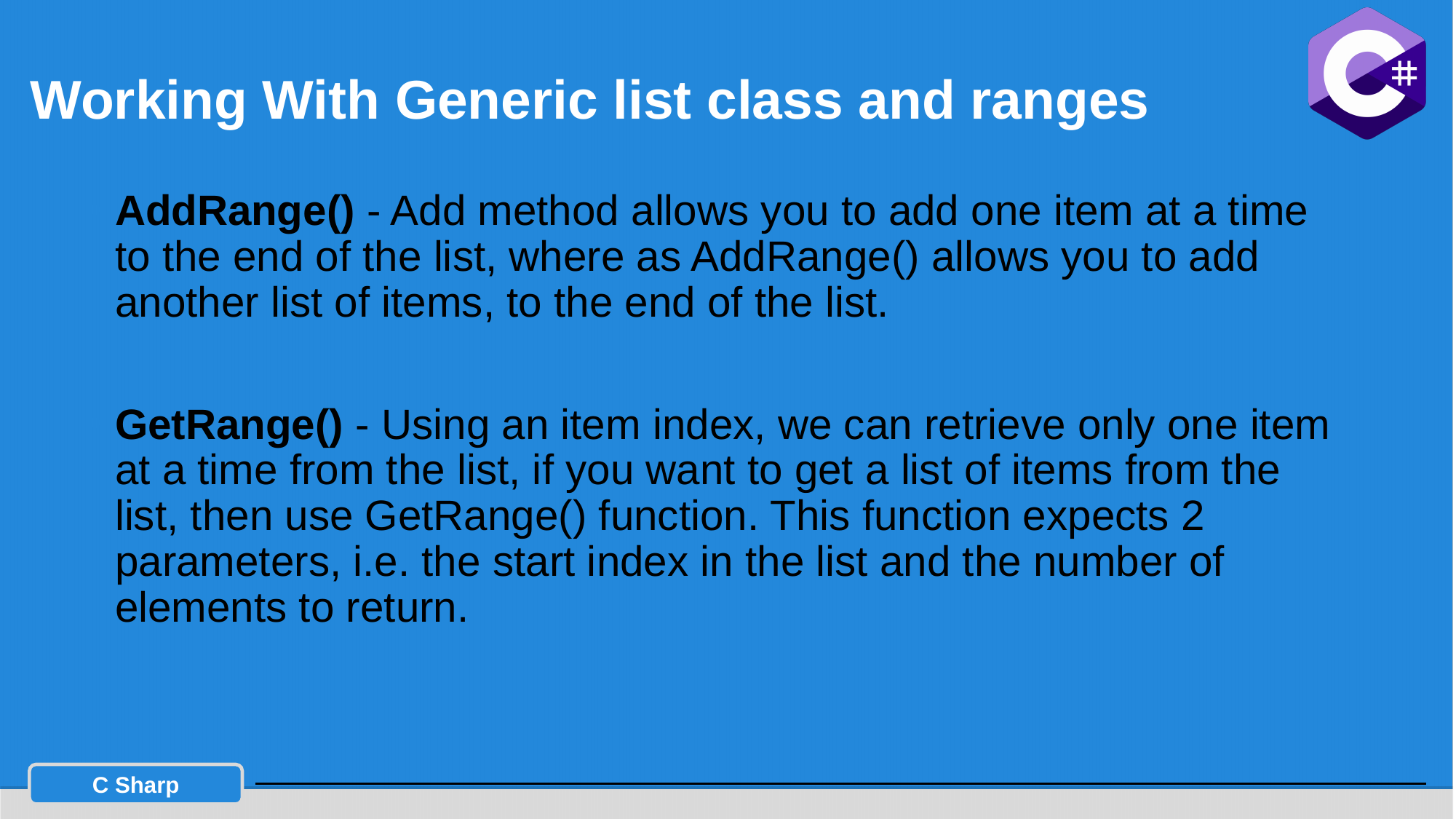

# Working With Generic list class and ranges
AddRange() - Add method allows you to add one item at a time to the end of the list, where as AddRange() allows you to add another list of items, to the end of the list.

GetRange() - Using an item index, we can retrieve only one item at a time from the list, if you want to get a list of items from the list, then use GetRange() function. This function expects 2 parameters, i.e. the start index in the list and the number of elements to return.